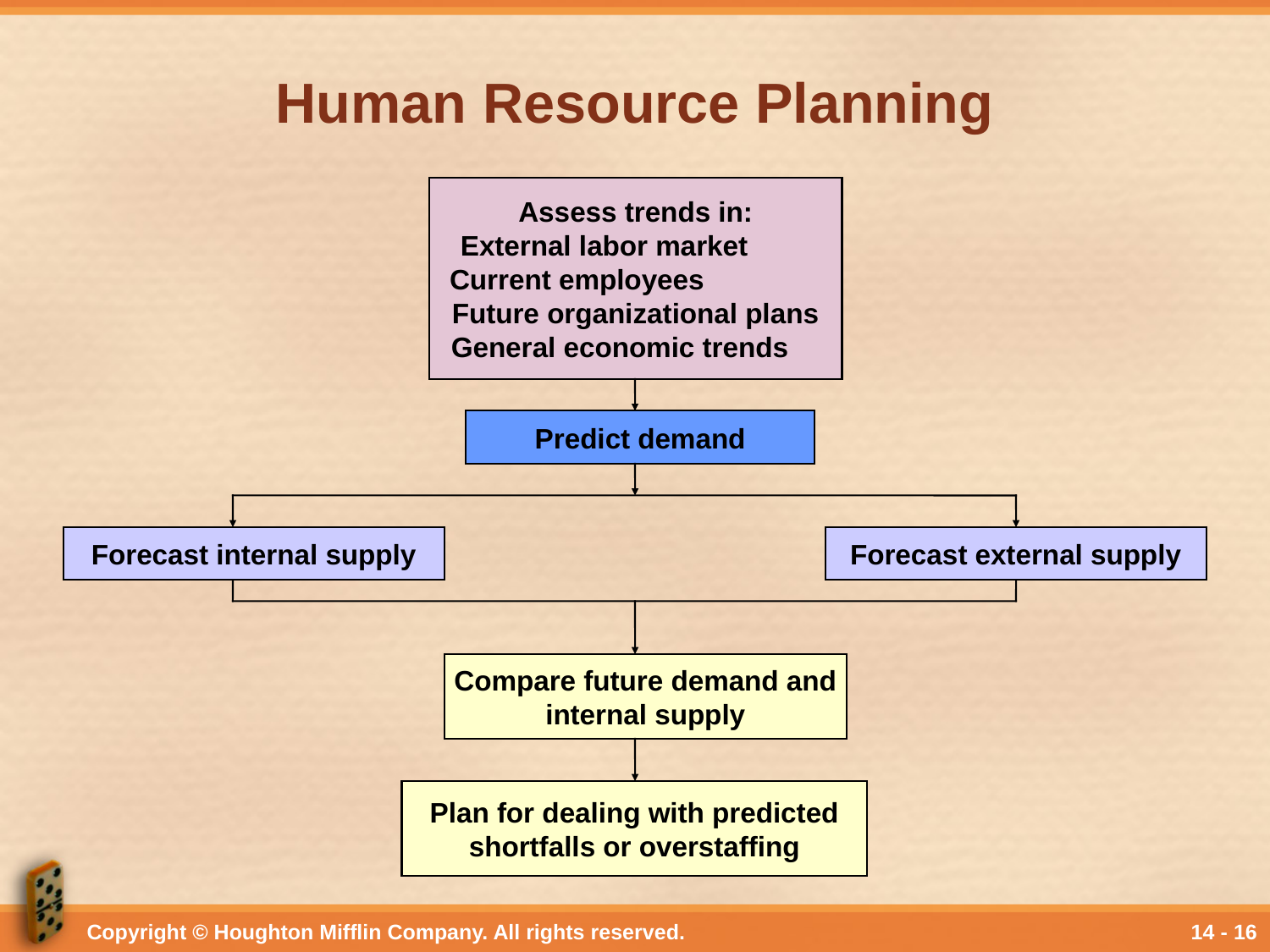

# Human Resource Planning
Assess trends in:
External labor market
Current employees
Future organizational plans
General economic trends

Predict demand

Forecast internal supply
Forecast external supply

Compare future demand and
internal supply

Plan for dealing with predicted
shortfalls or overstaffing
Copyright © Houghton Mifflin Company. All rights reserved.
14 - 16